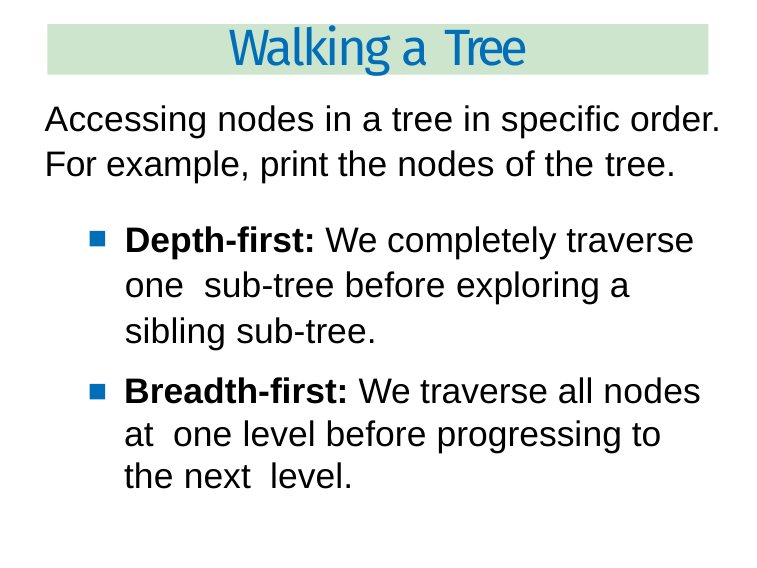

# Walking a Tree
Accessing nodes in a tree in specific order.
For example, print the nodes of the tree.

Depth-first: We completely traverse one  sub-tree before exploring a sibling sub-tree.

Breadth-first: We traverse all nodes at  one level before progressing to the next  level.